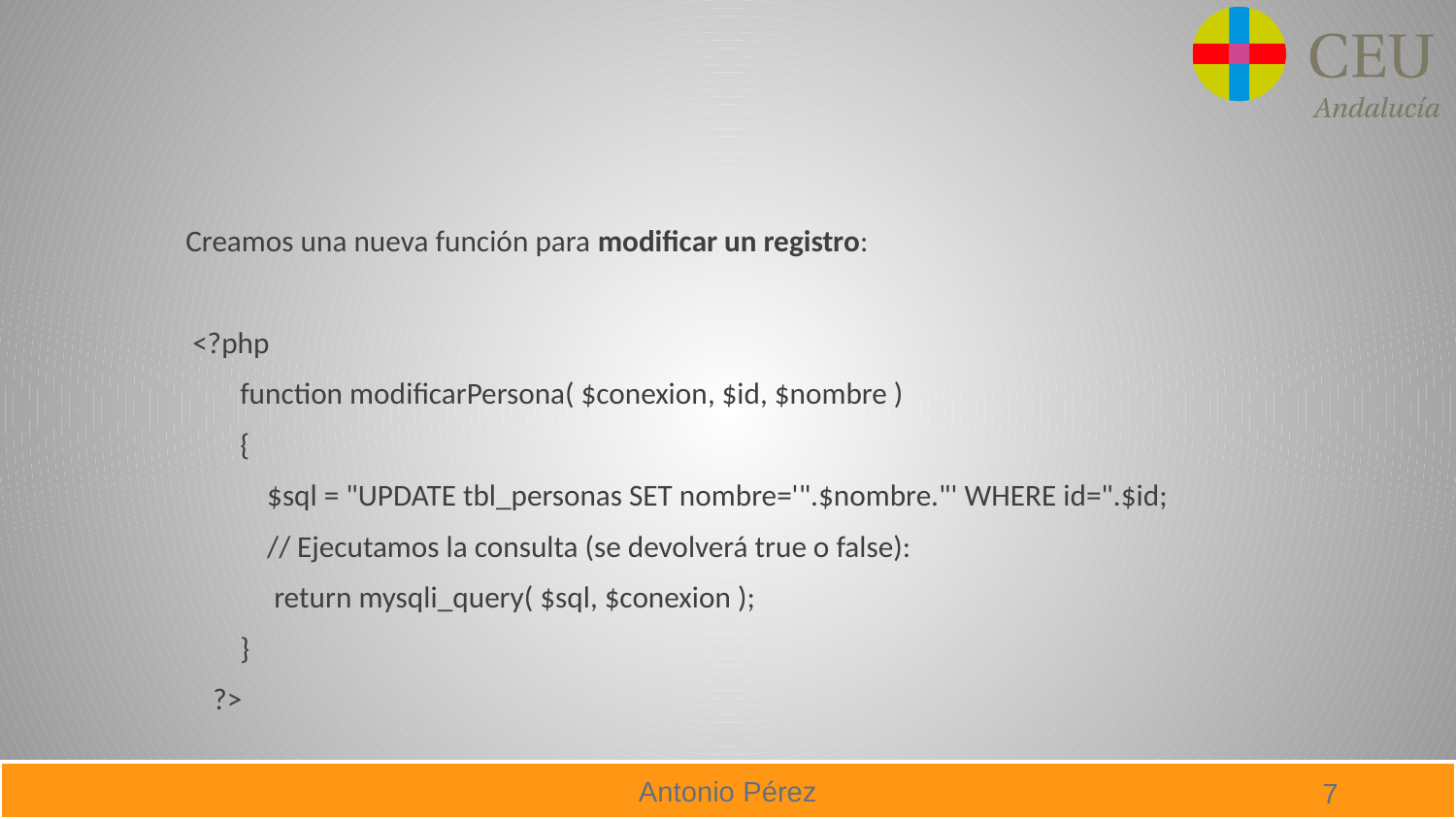

#
Creamos una nueva función para modificar un registro:

 <?php
        function modificarPersona( $conexion, $id, $nombre )
        {
            $sql = "UPDATE tbl_personas SET nombre='".$nombre."' WHERE id=".$id;
            // Ejecutamos la consulta (se devolverá true o false):
             return mysqli_query( $sql, $conexion );
        }
    ?>